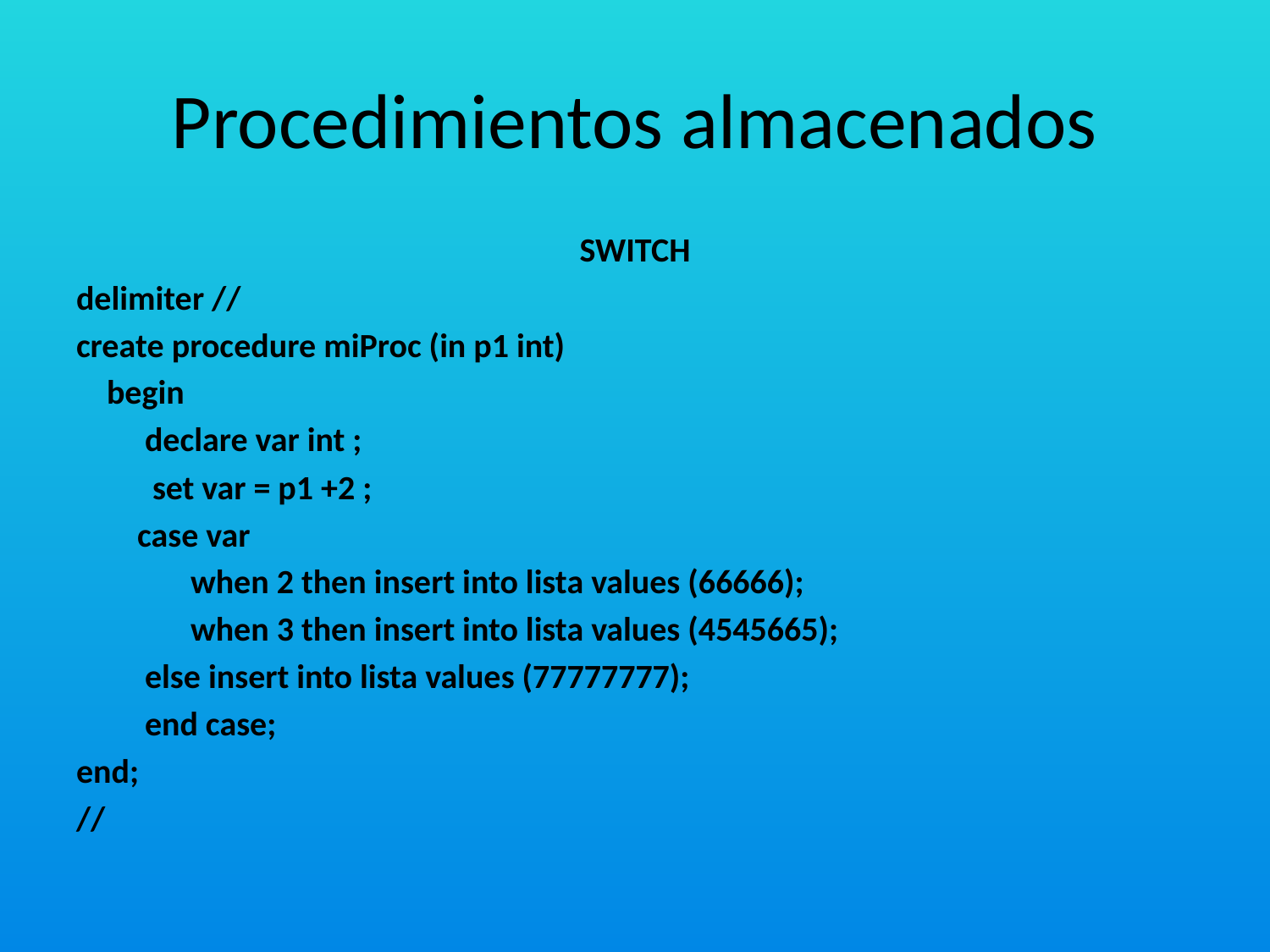

# Procedimientos almacenados
SWITCH
delimiter //
create procedure miProc (in p1 int)
    begin
         declare var int ;
          set var = p1 +2 ;
        case var
               when 2 then insert into lista values (66666);
               when 3 then insert into lista values (4545665);
         else insert into lista values (77777777);
         end case;
end;
//